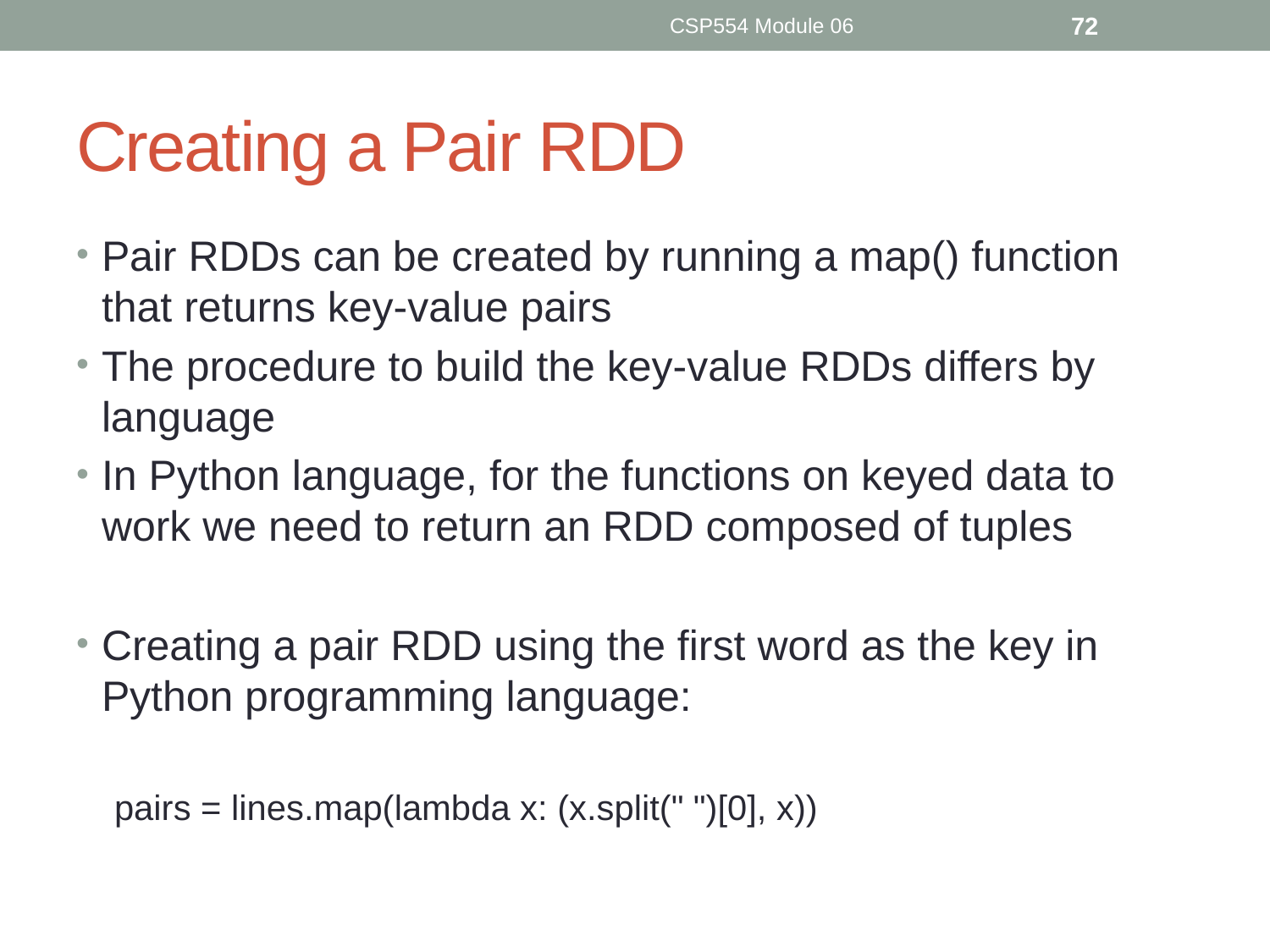

CSP554 Module 06
72
# Creating a Pair RDD
Pair RDDs can be created by running a map() function that returns key-value pairs
The procedure to build the key-value RDDs differs by language
In Python language, for the functions on keyed data to work we need to return an RDD composed of tuples

Creating a pair RDD using the first word as the key in Python programming language:

pairs = lines.map(lambda x: (x.split(" ")[0], x))